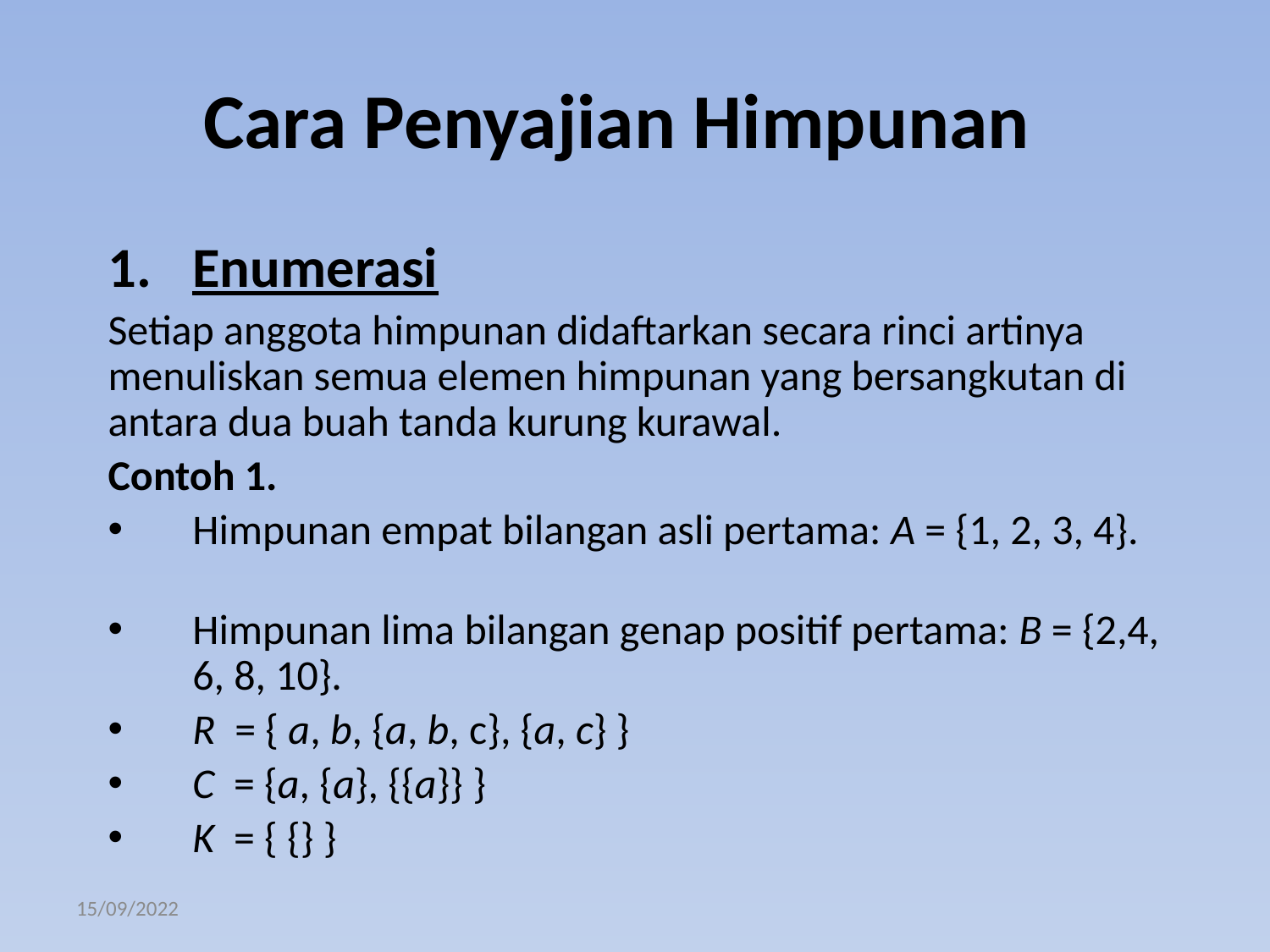

# Cara Penyajian Himpunan
Enumerasi
Setiap anggota himpunan didaftarkan secara rinci artinya menuliskan semua elemen himpunan yang bersangkutan di antara dua buah tanda kurung kurawal.
Contoh 1.
Himpunan empat bilangan asli pertama: A = {1, 2, 3, 4}.
Himpunan lima bilangan genap positif pertama: B = {2,4, 6, 8, 10}.
R  = { a, b, {a, b, c}, {a, c} }
C  = {a, {a}, {{a}} }
K  = { {} }
15/09/2022